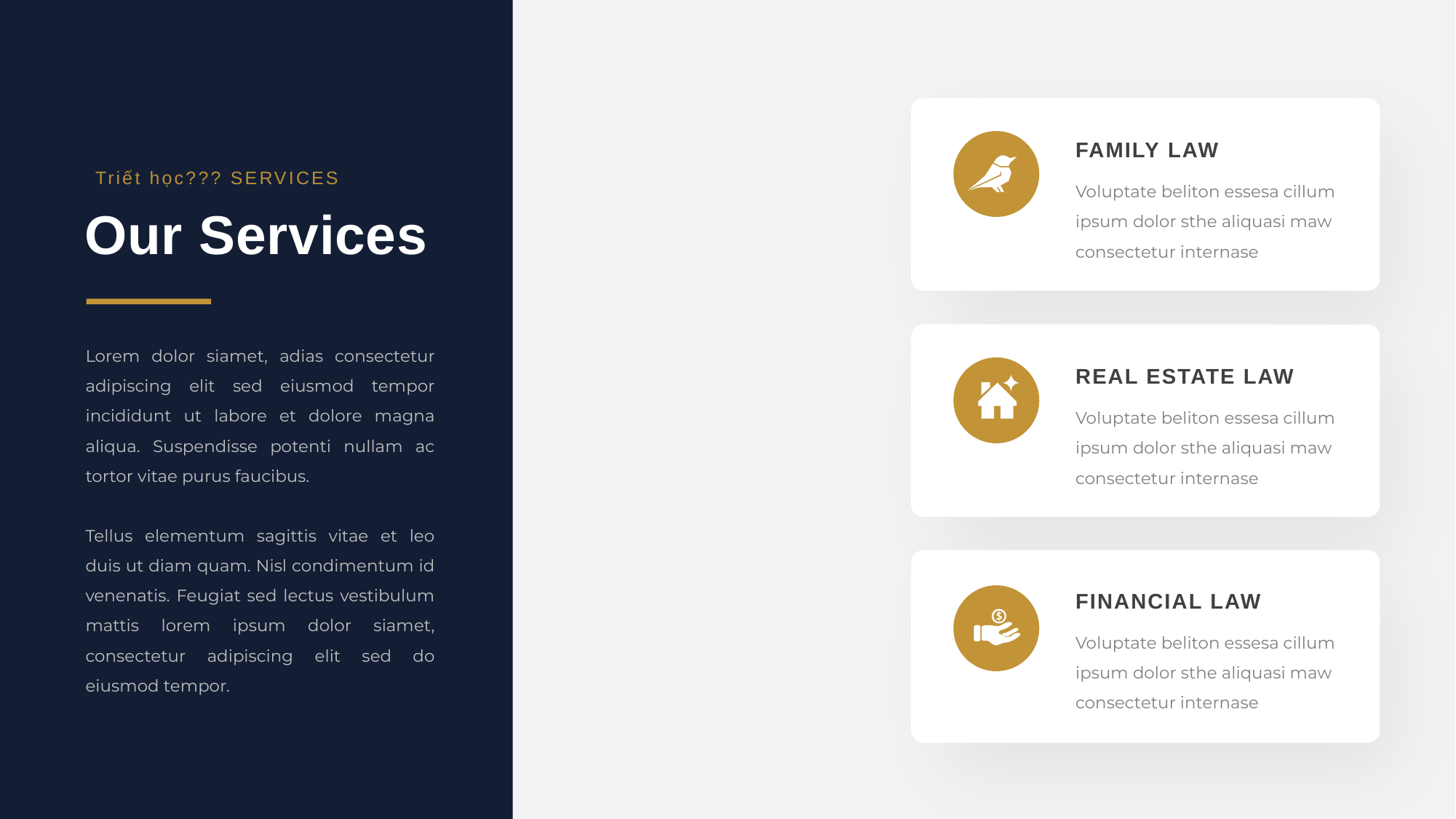

FAMILY LAW

Triết học??? SERVICES
Voluptate beliton essesa cillum ipsum dolor sthe aliquasi maw consectetur internase
Our Services

Lorem dolor siamet, adias consectetur adipiscing elit sed eiusmod tempor incididunt ut labore et dolore magna aliqua. Suspendisse potenti nullam ac tortor vitae purus faucibus.

Tellus elementum sagittis vitae et leo duis ut diam quam. Nisl condimentum id venenatis. Feugiat sed lectus vestibulum mattis lorem ipsum dolor siamet, consectetur adipiscing elit sed do eiusmod tempor.

REAL ESTATE LAW

Voluptate beliton essesa cillum ipsum dolor sthe aliquasi maw consectetur internase

FINANCIAL LAW

Voluptate beliton essesa cillum ipsum dolor sthe aliquasi maw consectetur internase